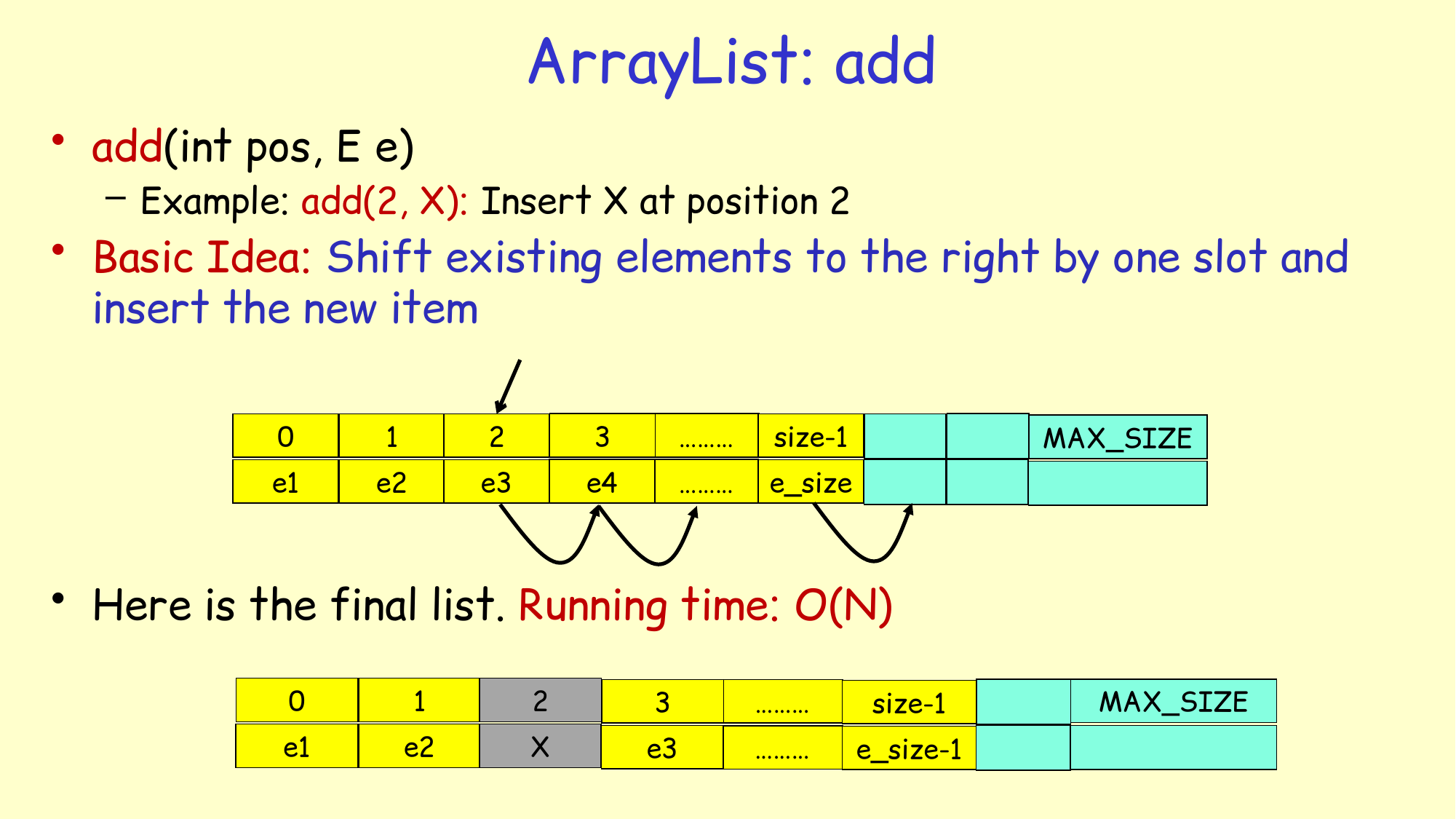

# ArrayList: add
add(int pos, E e)
Example: add(2, X): Insert X at position 2
Basic Idea: Shift existing elements to the right by one slot and insert the new item

Here is the final list. Running time: O(N)

3
………

0
1
2
size-1

MAX_SIZE
e4
………

e1
e2
e3

e_size

0
1
2

MAX_SIZE
3
………
size-1
e1
e2
X

e3
………
e_size-1